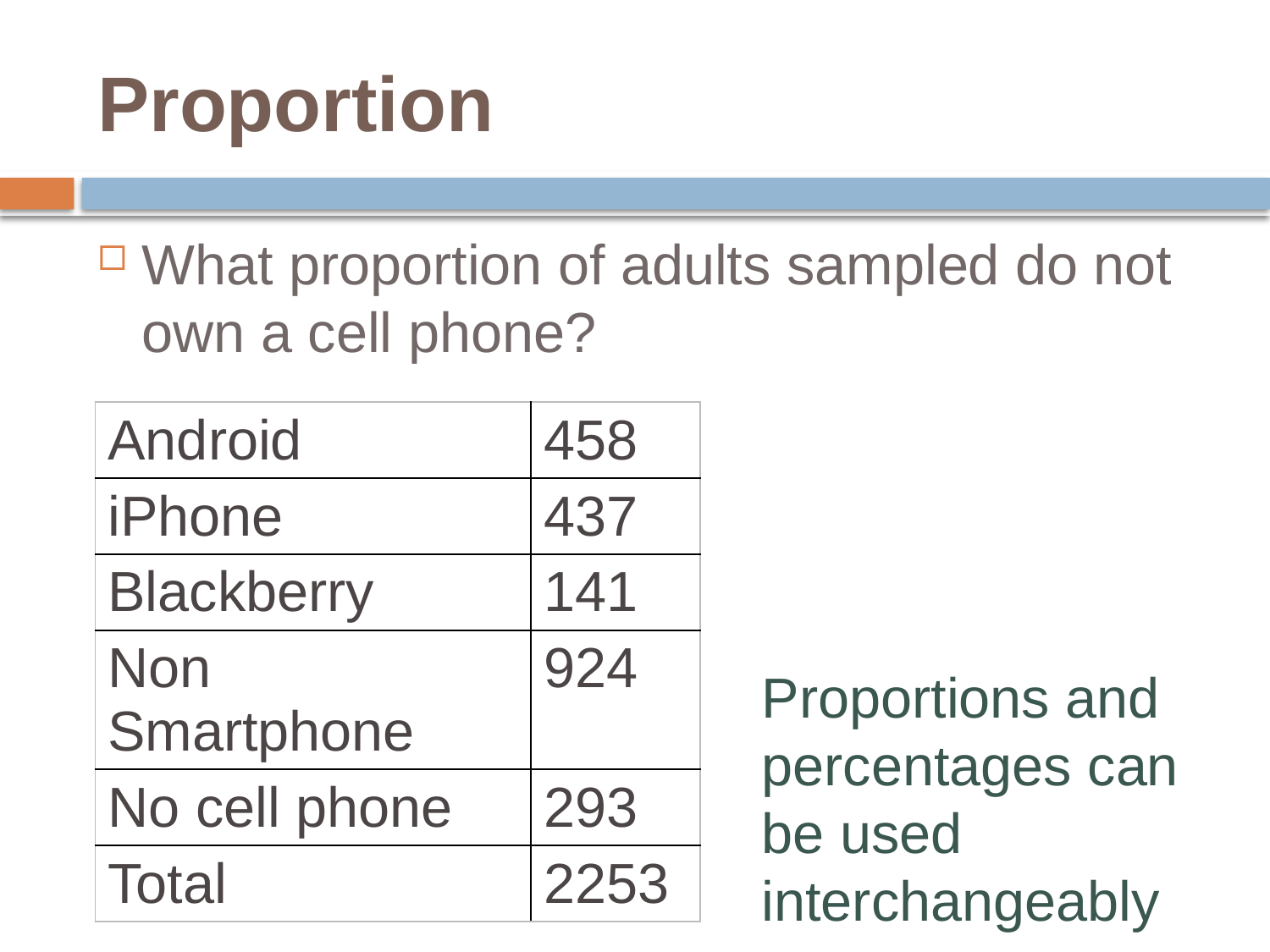

# Proportion
What proportion of adults sampled do not own a cell phone?
| Android | 458 |
| --- | --- |
| iPhone | 437 |
| Blackberry | 141 |
| Non Smartphone | 924 |
| No cell phone | 293 |
| Total | 2253 |
Proportions and percentages can be used interchangeably